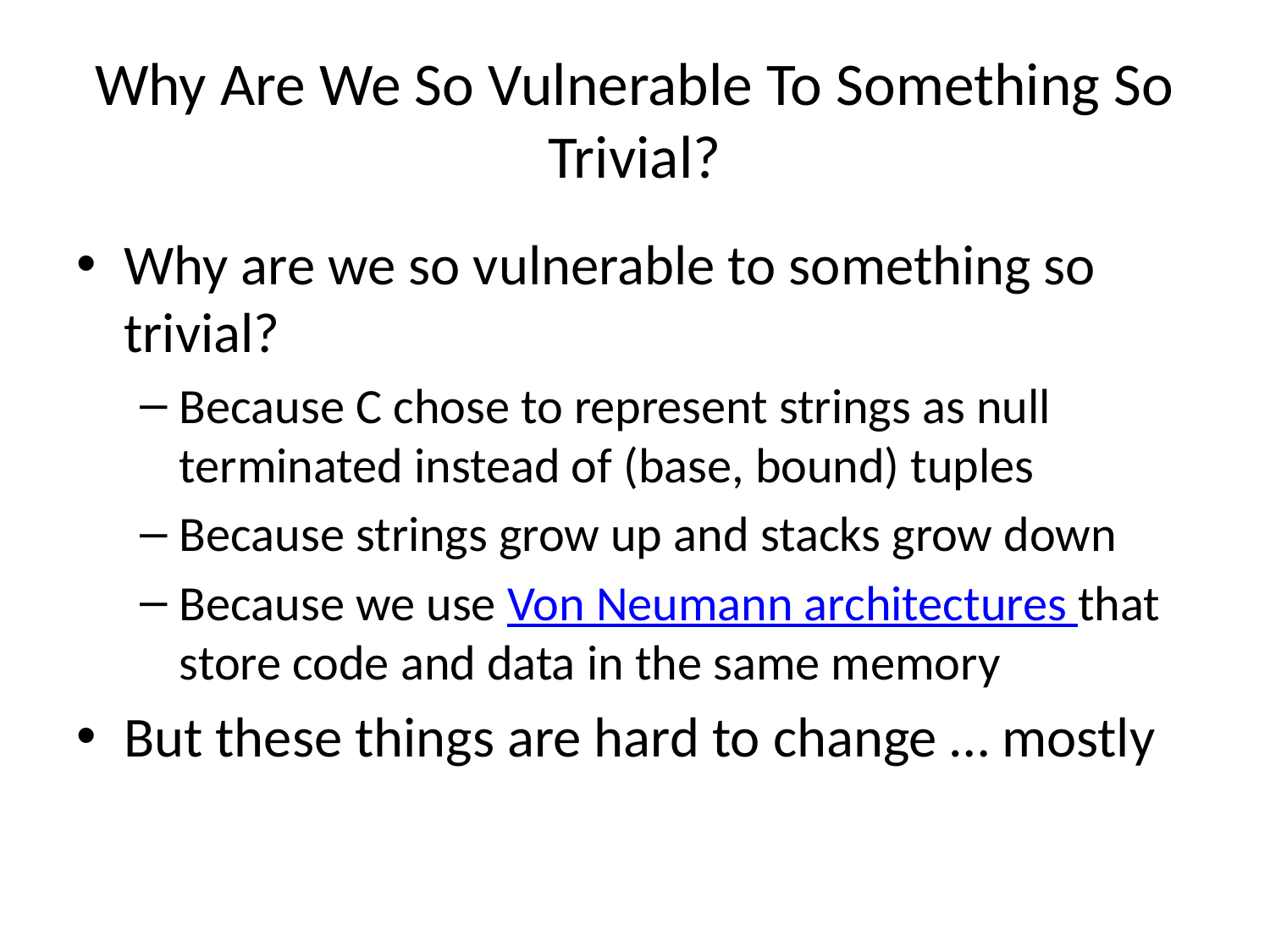

# Why Are We So Vulnerable To Something So Trivial?
Why are we so vulnerable to something so trivial?
Because C chose to represent strings as null terminated instead of (base, bound) tuples
Because strings grow up and stacks grow down
Because we use Von Neumann architectures that store code and data in the same memory
But these things are hard to change … mostly